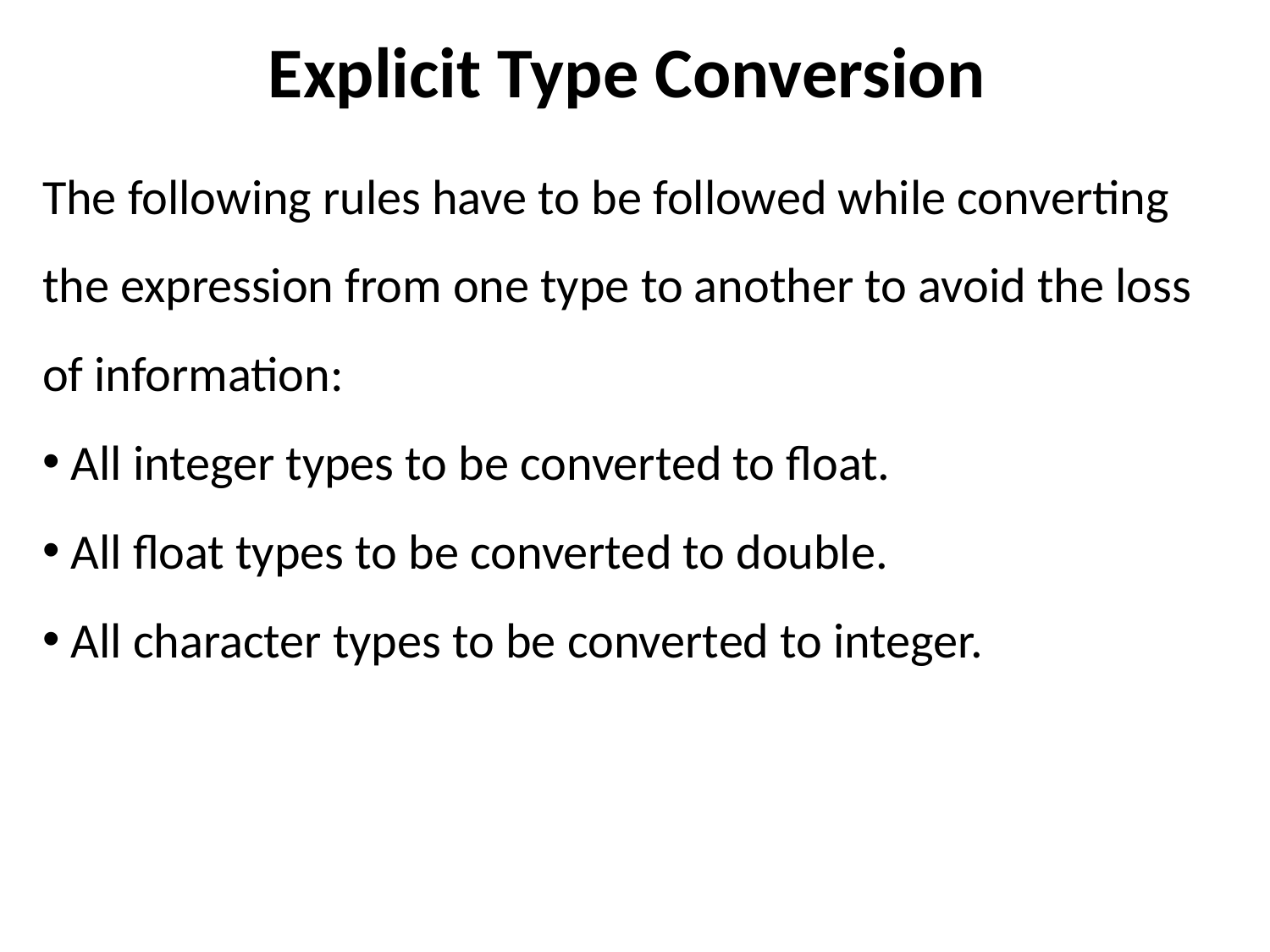

# Explicit Type Conversion
The following rules have to be followed while converting the expression from one type to another to avoid the loss of information:
 All integer types to be converted to float.
 All float types to be converted to double.
 All character types to be converted to integer.